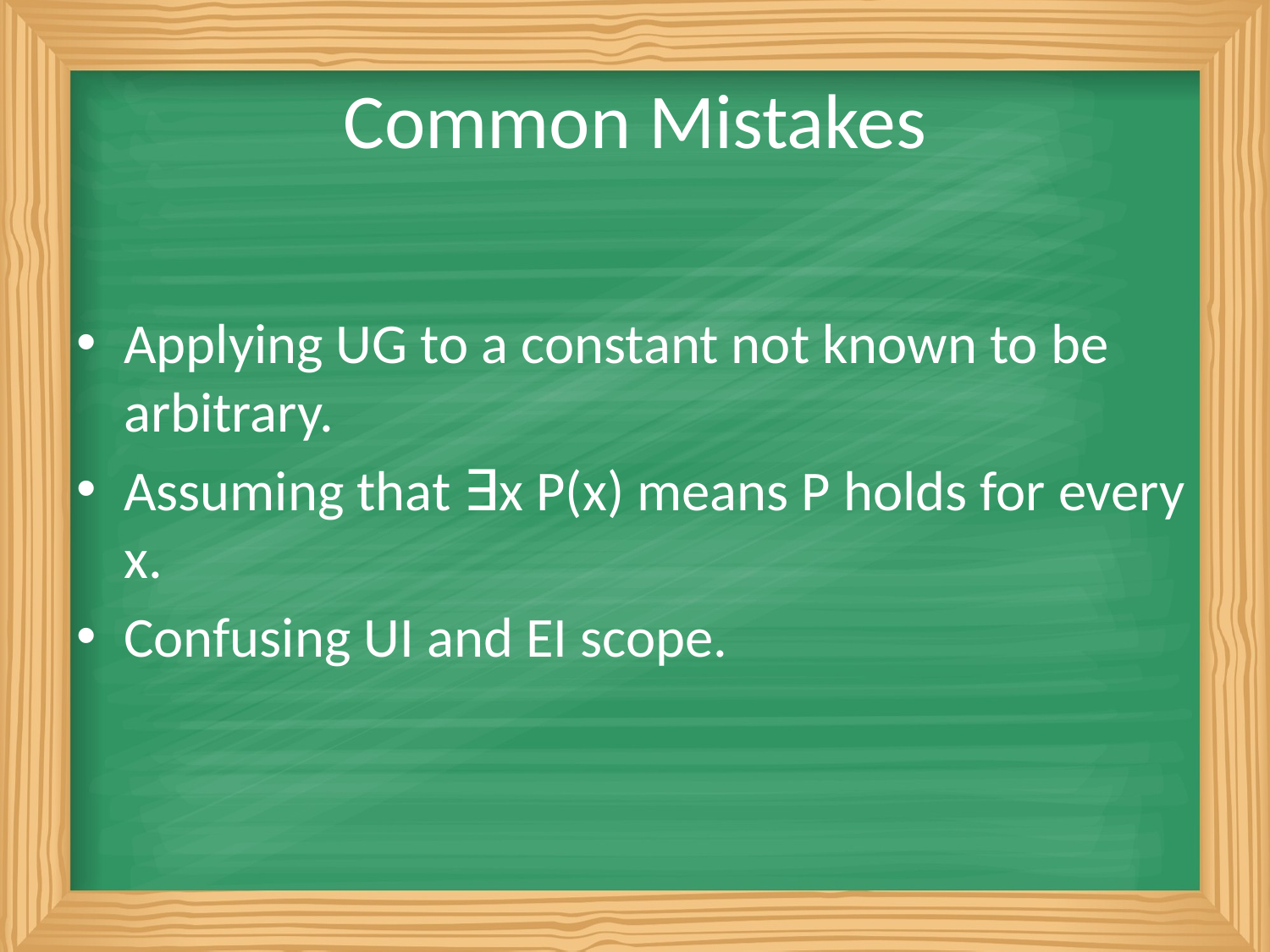

# Common Mistakes

Applying UG to a constant not known to be arbitrary.
Assuming that ∃x P(x) means P holds for every x.
Confusing UI and EI scope.